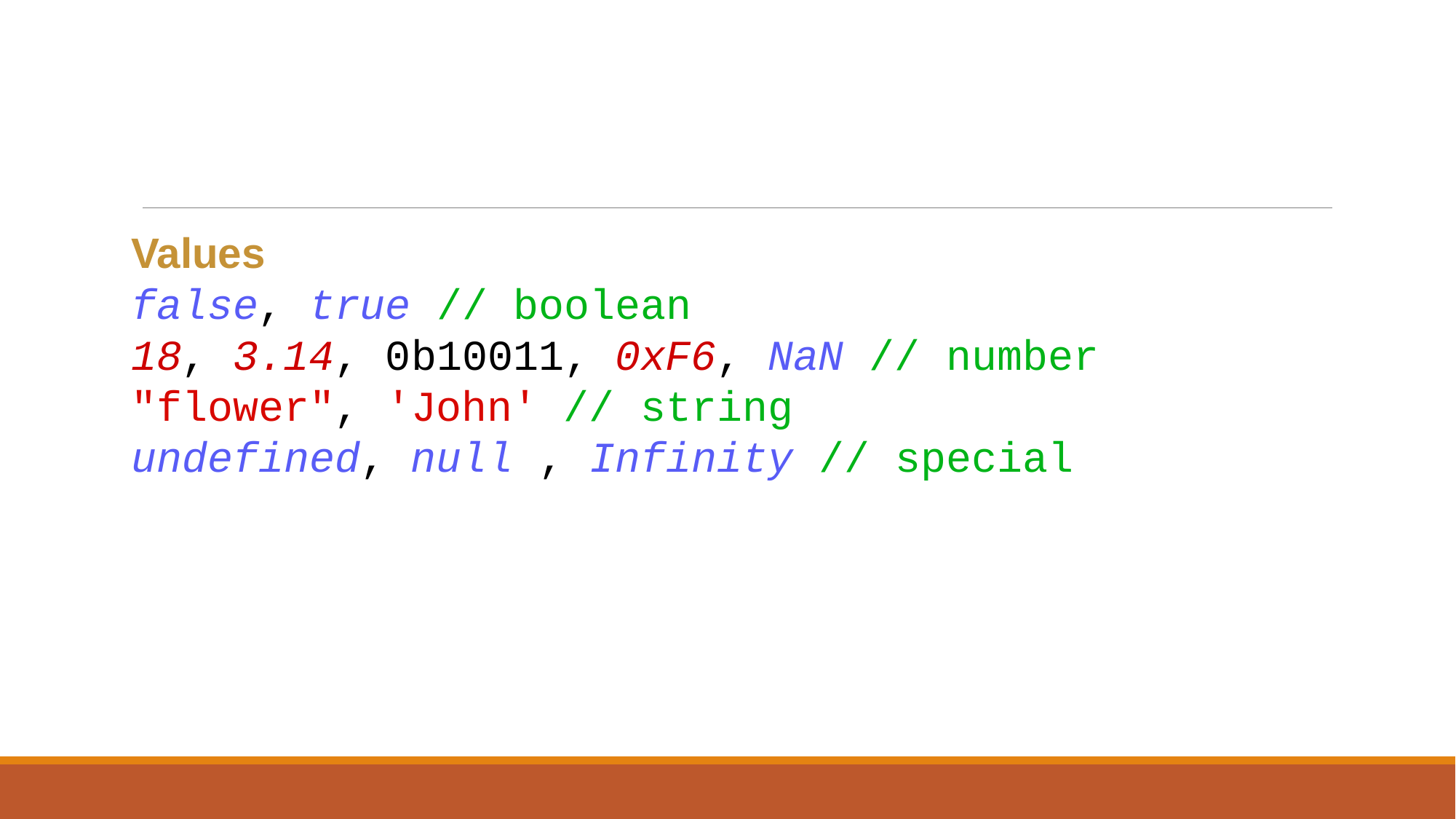

#
Values
false, true // boolean
18, 3.14, 0b10011, 0xF6, NaN // number
"flower", 'John' // string
undefined, null , Infinity // special